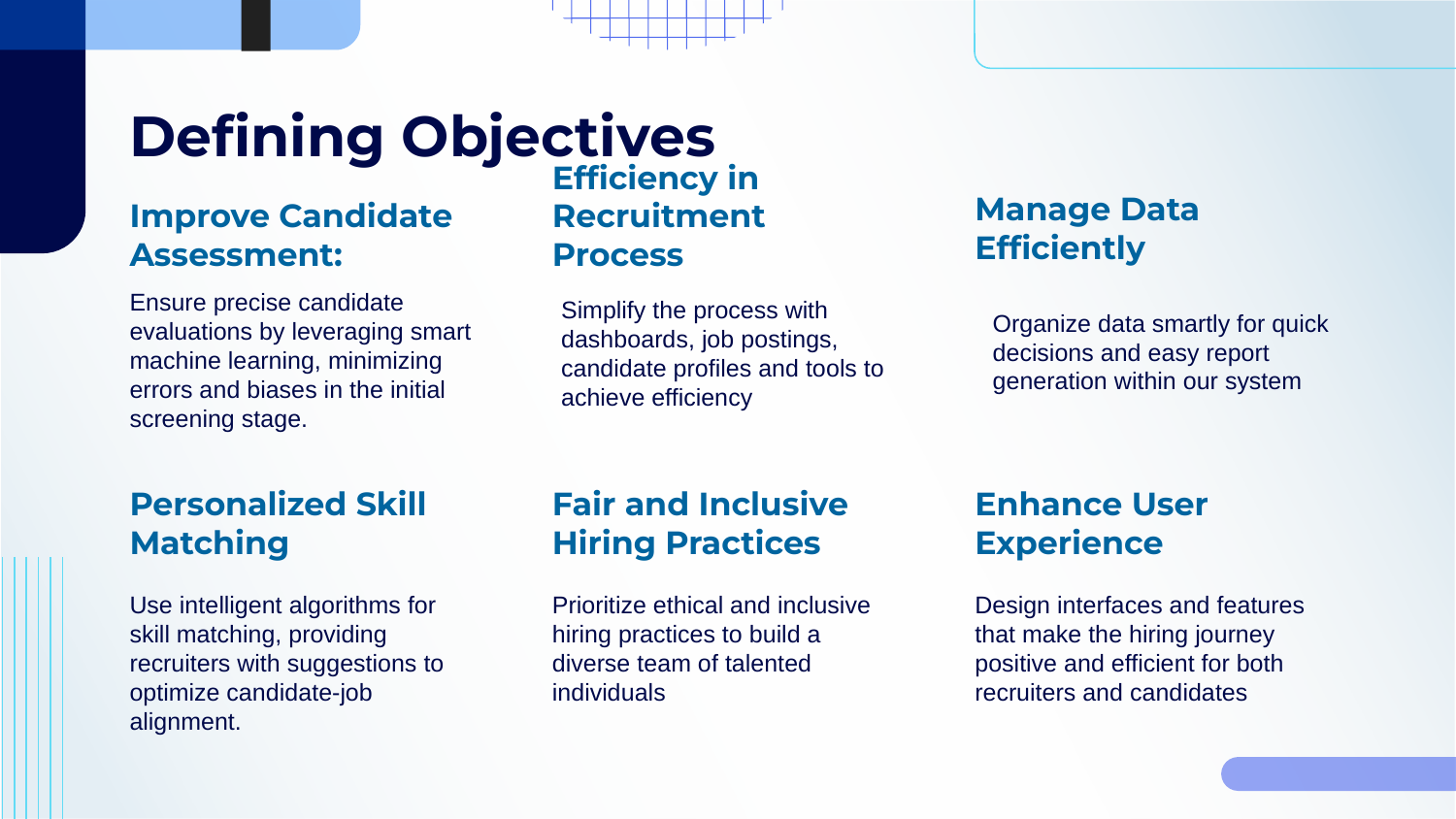

# Defining Objectives
Manage Data Efficiently
Improve Candidate Assessment:
Efficiency in  Recruitment Process
Ensure precise candidate evaluations by leveraging smart machine learning, minimizing errors and biases in the initial screening stage.
Simplify the process with dashboards, job postings, candidate profiles and tools to achieve efficiency
Organize data smartly for quick decisions and easy report generation within our system
Fair and Inclusive Hiring Practices
Enhance User Experience
Personalized Skill Matching
Use intelligent algorithms for skill matching, providing recruiters with suggestions to optimize candidate-job alignment.
Prioritize ethical and inclusive hiring practices to build a diverse team of talented individuals
Design interfaces and features that make the hiring journey positive and efficient for both recruiters and candidates